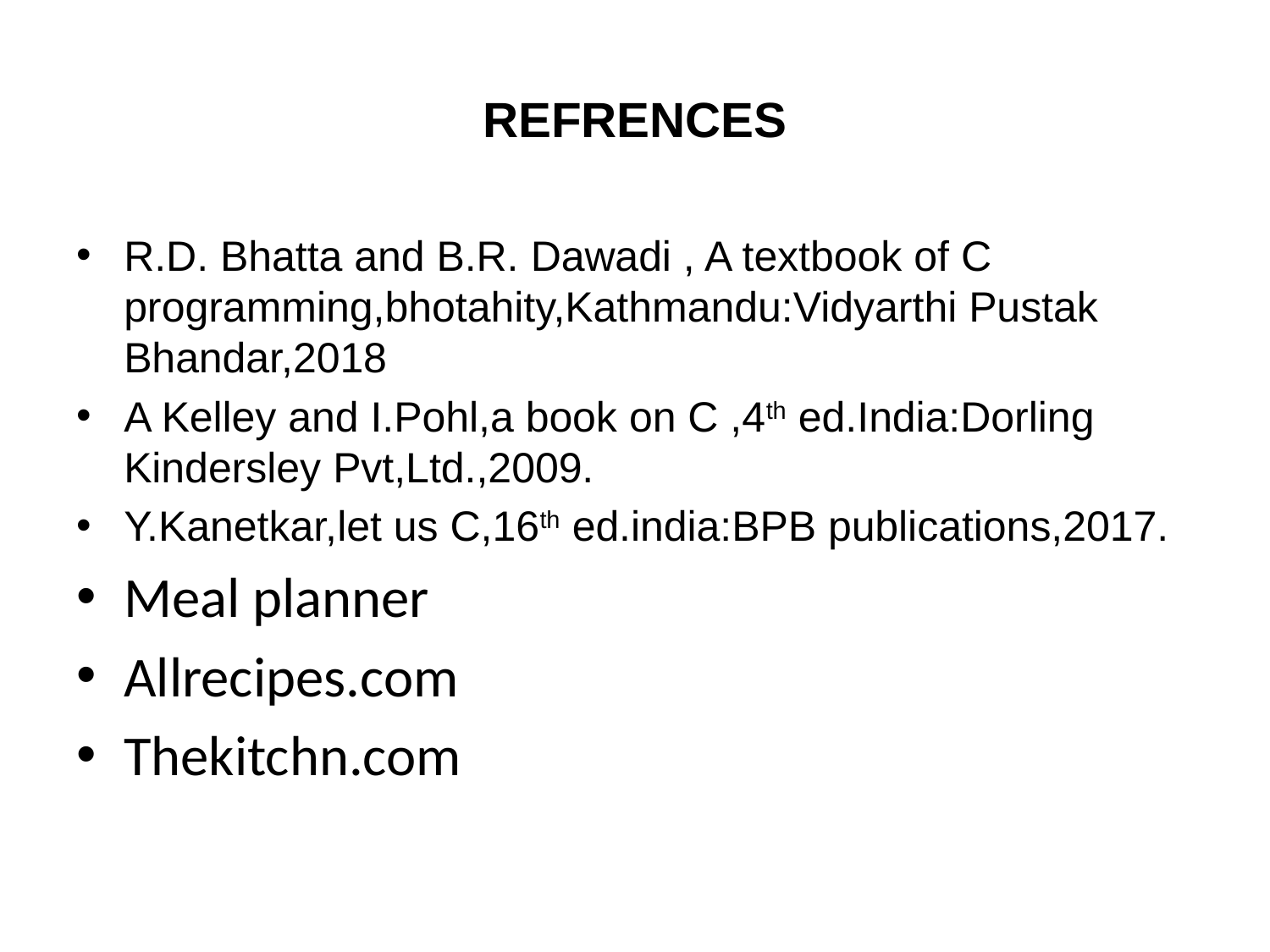

# REFRENCES
R.D. Bhatta and B.R. Dawadi , A textbook of C programming,bhotahity,Kathmandu:Vidyarthi Pustak Bhandar,2018
A Kelley and I.Pohl,a book on C ,4th ed.India:Dorling Kindersley Pvt,Ltd.,2009.
Y.Kanetkar,let us C,16th ed.india:BPB publications,2017.
Meal planner
Allrecipes.com
Thekitchn.com

14